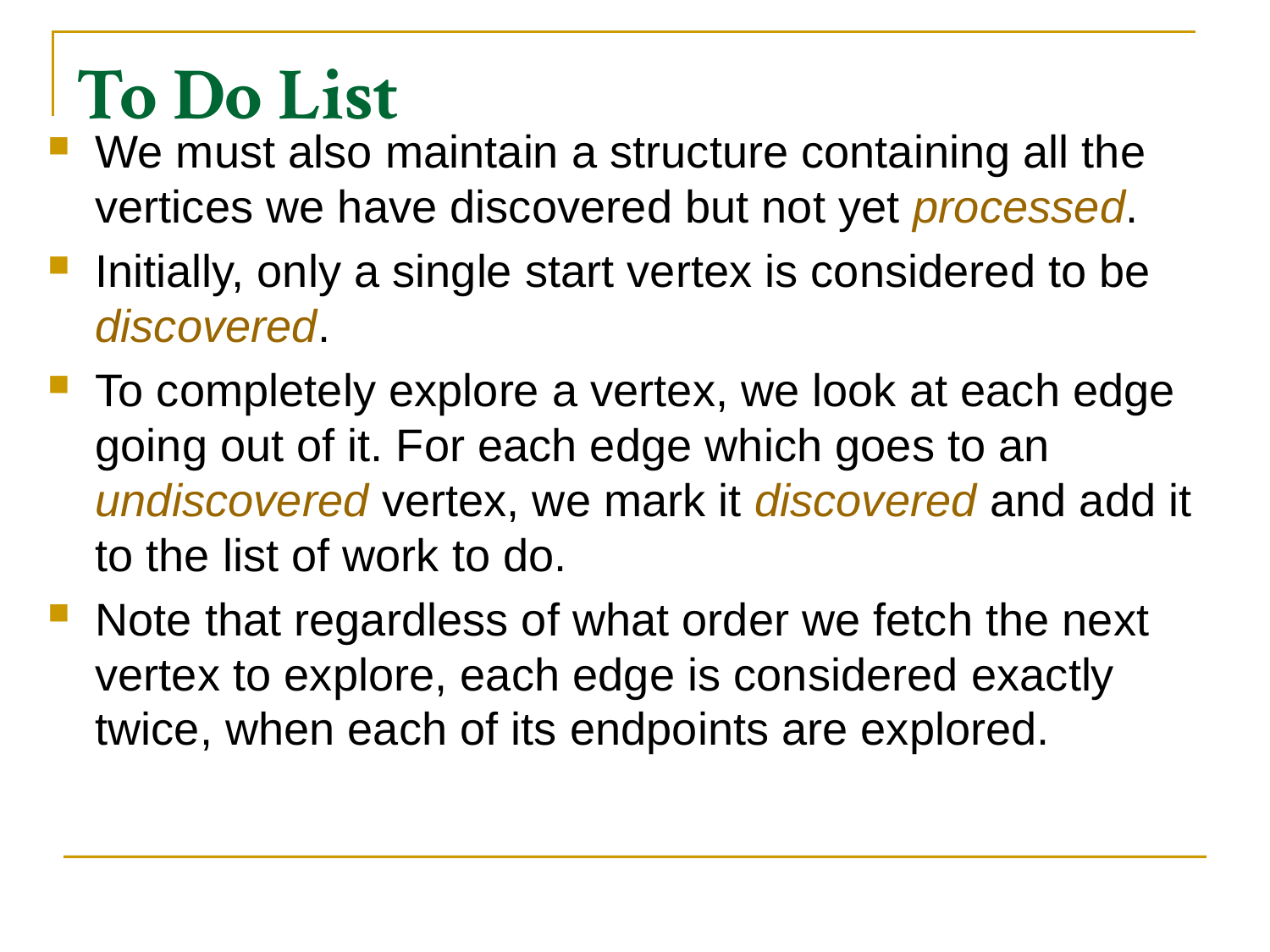

# To Do List
We must also maintain a structure containing all the vertices we have discovered but not yet processed.
Initially, only a single start vertex is considered to be discovered.
To completely explore a vertex, we look at each edge going out of it. For each edge which goes to an undiscovered vertex, we mark it discovered and add it to the list of work to do.
Note that regardless of what order we fetch the next vertex to explore, each edge is considered exactly twice, when each of its endpoints are explored.